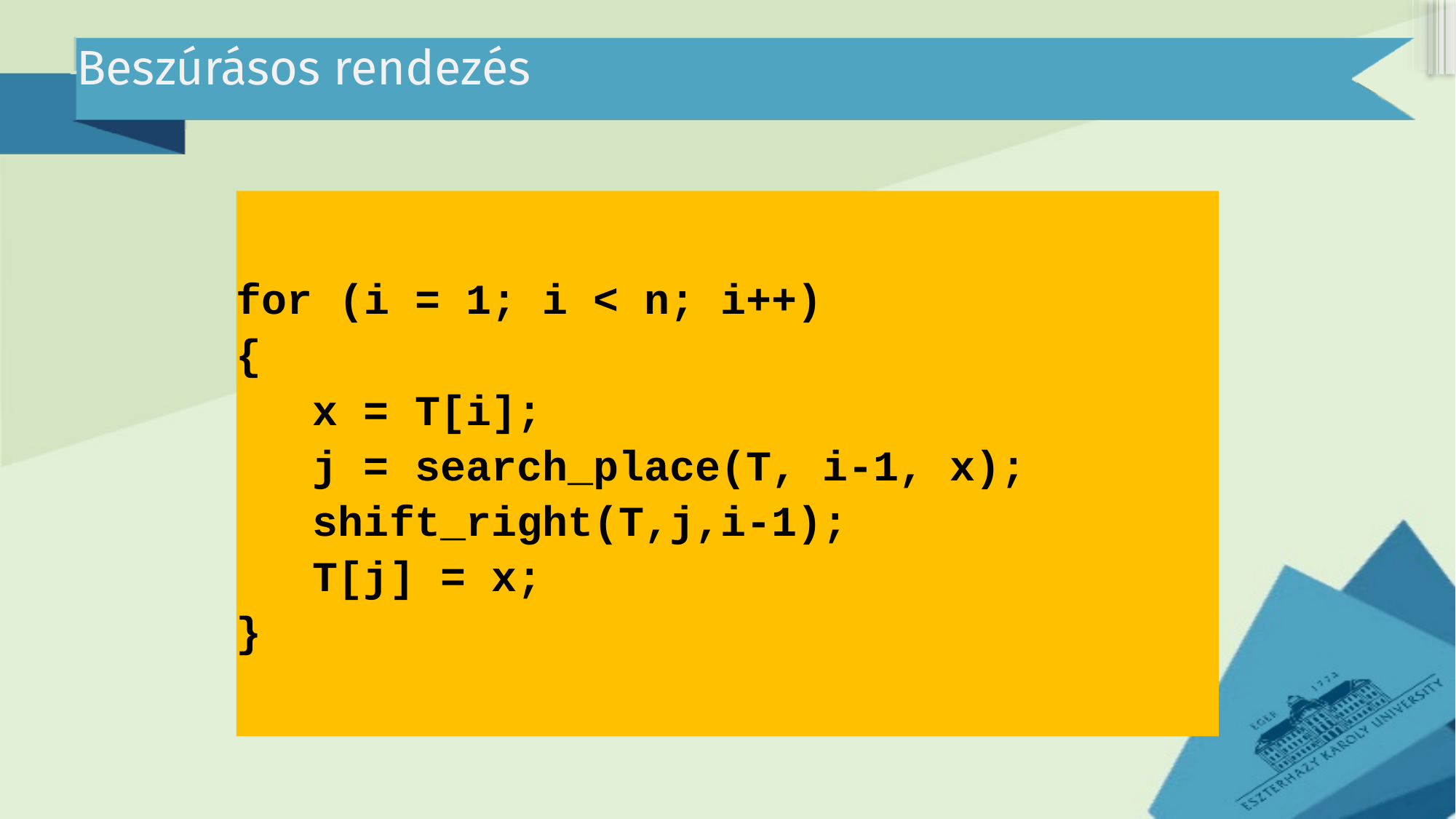

# Beszúrásos rendezés
for (i = 1; i < n; i++)
{
   x = T[i];
   j = search_place(T, i-1, x);
   shift_right(T,j,i-1);
   T[j] = x;
}